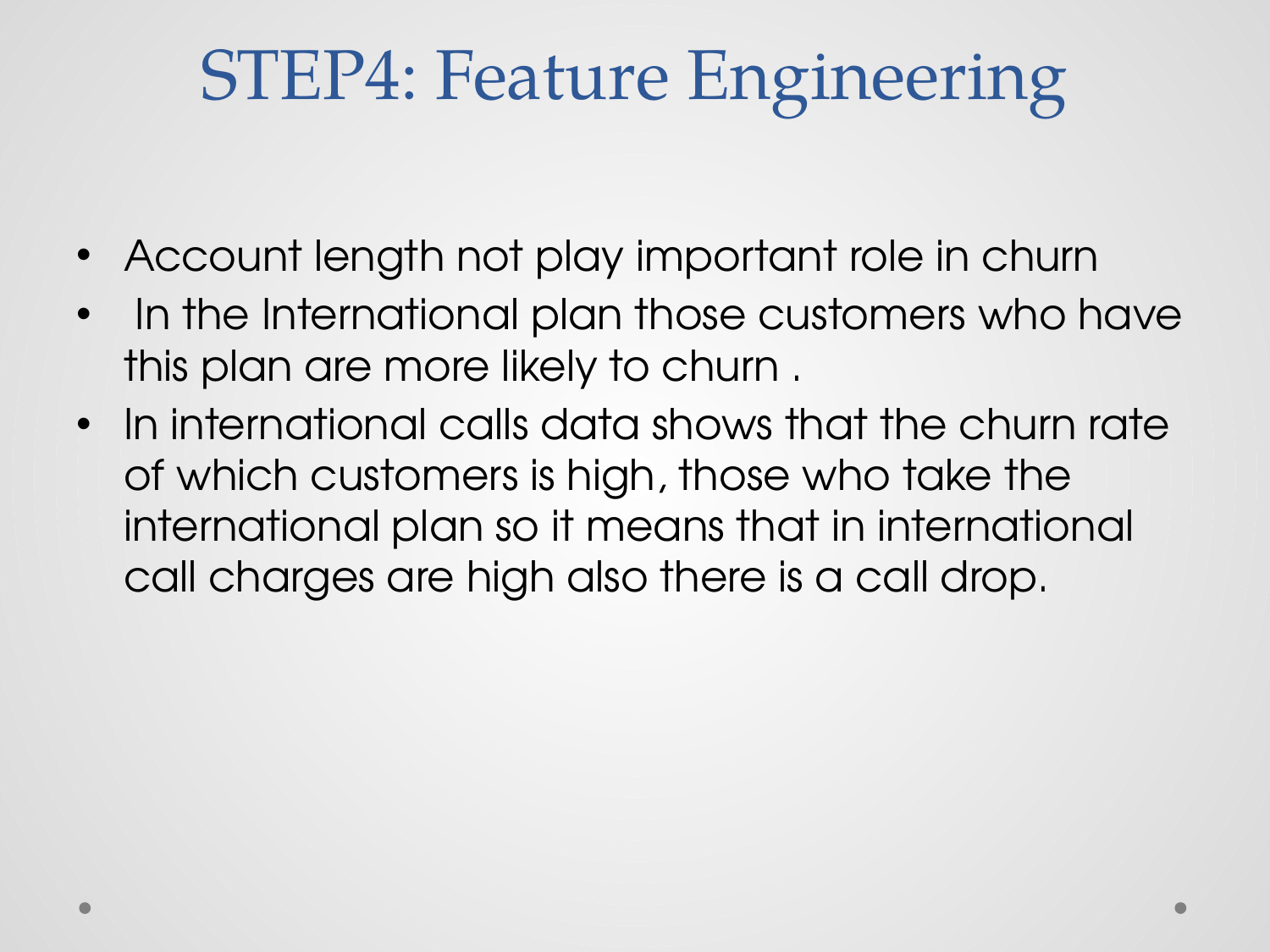

# STEP4: Feature Engineering
Account length not play important role in churn
 In the International plan those customers who have this plan are more likely to churn .
In international calls data shows that the churn rate of which customers is high, those who take the international plan so it means that in international call charges are high also there is a call drop.